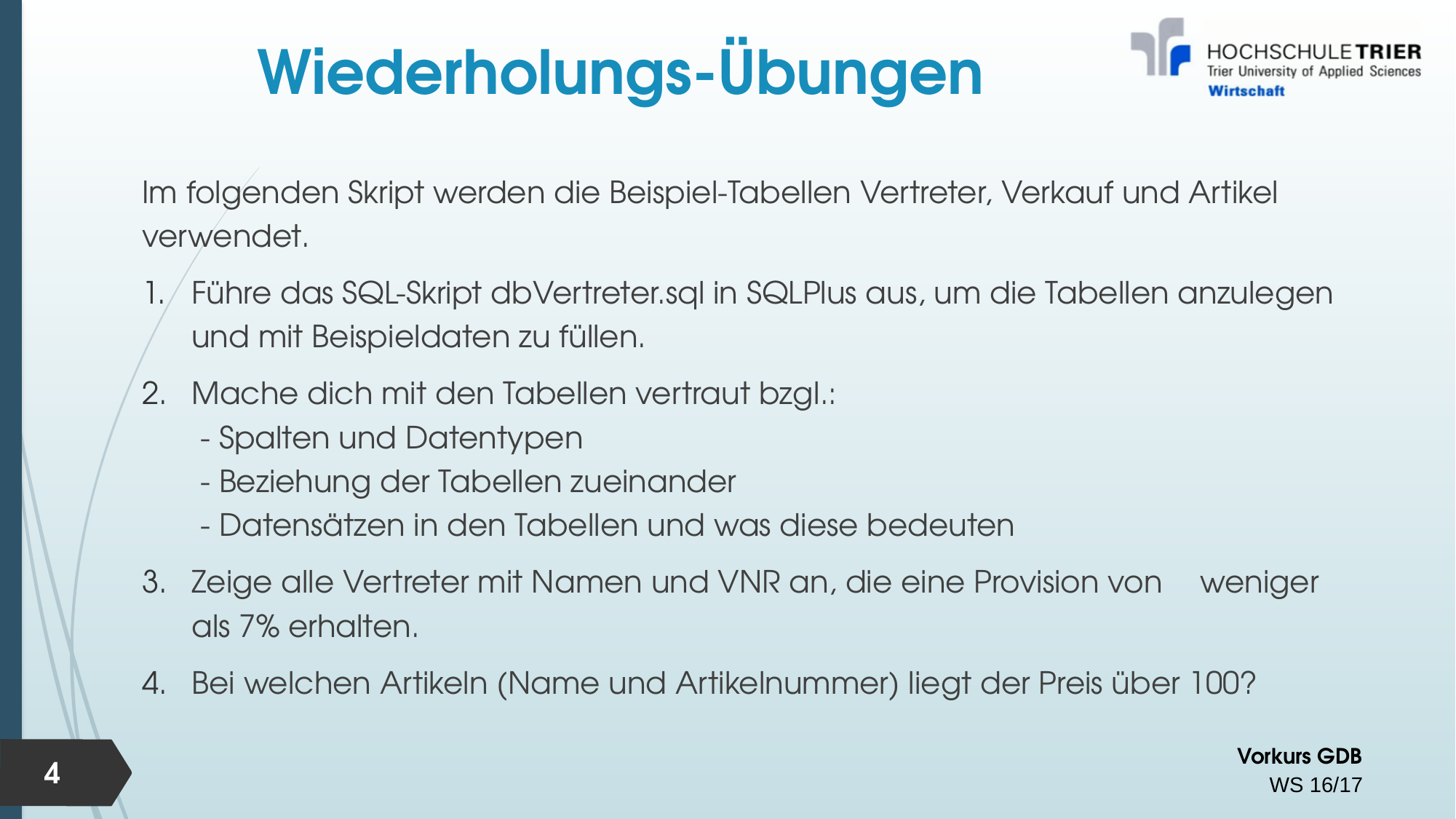

# Wiederholungs-Übungen
Im folgenden Skript werden die Beispiel-Tabellen Vertreter, Verkauf und Artikel verwendet.
Führe das SQL-Skript dbVertreter.sql in SQLPlus aus, um die Tabellen anzulegen und mit Beispieldaten zu füllen.
Mache dich mit den Tabellen vertraut bzgl.:
 - Spalten und Datentypen
 - Beziehung der Tabellen zueinander
 - Datensätzen in den Tabellen und was diese bedeuten
Zeige alle Vertreter mit Namen und VNR an, die eine Provision von 	weniger als 7% erhalten.
Bei welchen Artikeln (Name und Artikelnummer) liegt der Preis über 100?